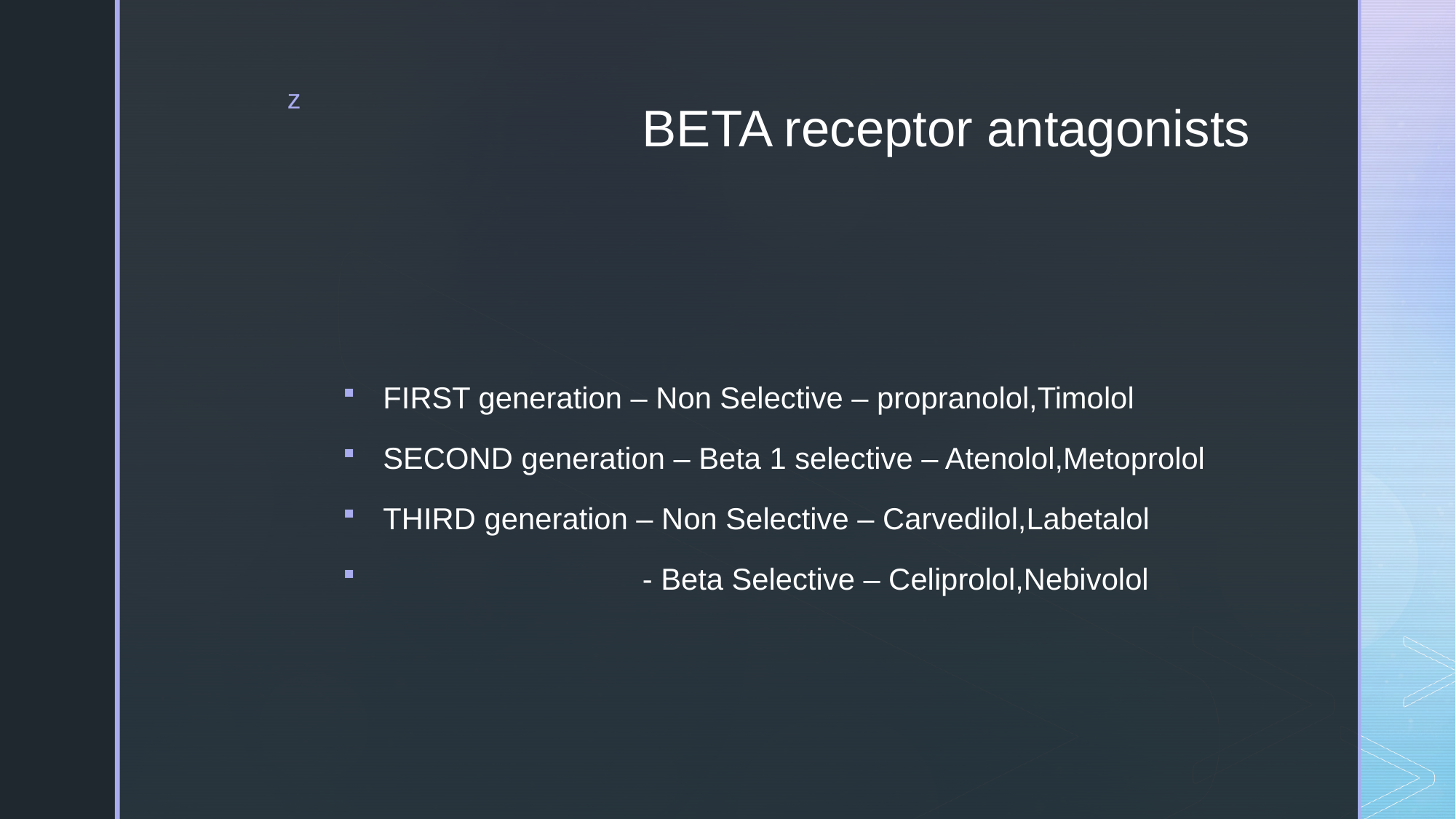

# BETA receptor antagonists
FIRST generation – Non Selective – propranolol,Timolol
SECOND generation – Beta 1 selective – Atenolol,Metoprolol
THIRD generation – Non Selective – Carvedilol,Labetalol
                               - Beta Selective – Celiprolol,Nebivolol